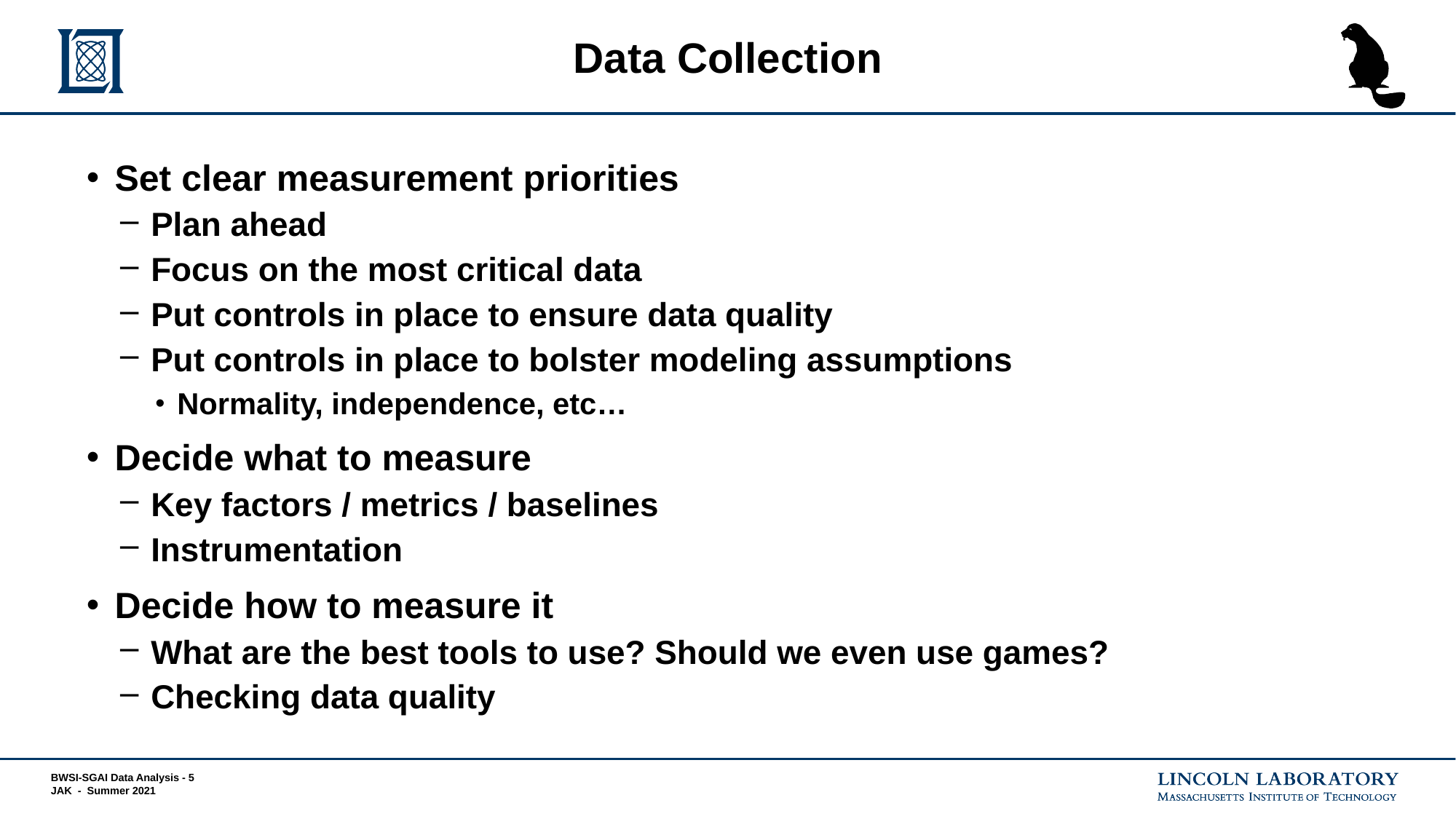

# Data Collection
Set clear measurement priorities
Plan ahead
Focus on the most critical data
Put controls in place to ensure data quality
Put controls in place to bolster modeling assumptions
Normality, independence, etc…
Decide what to measure
Key factors / metrics / baselines
Instrumentation
Decide how to measure it
What are the best tools to use? Should we even use games?
Checking data quality